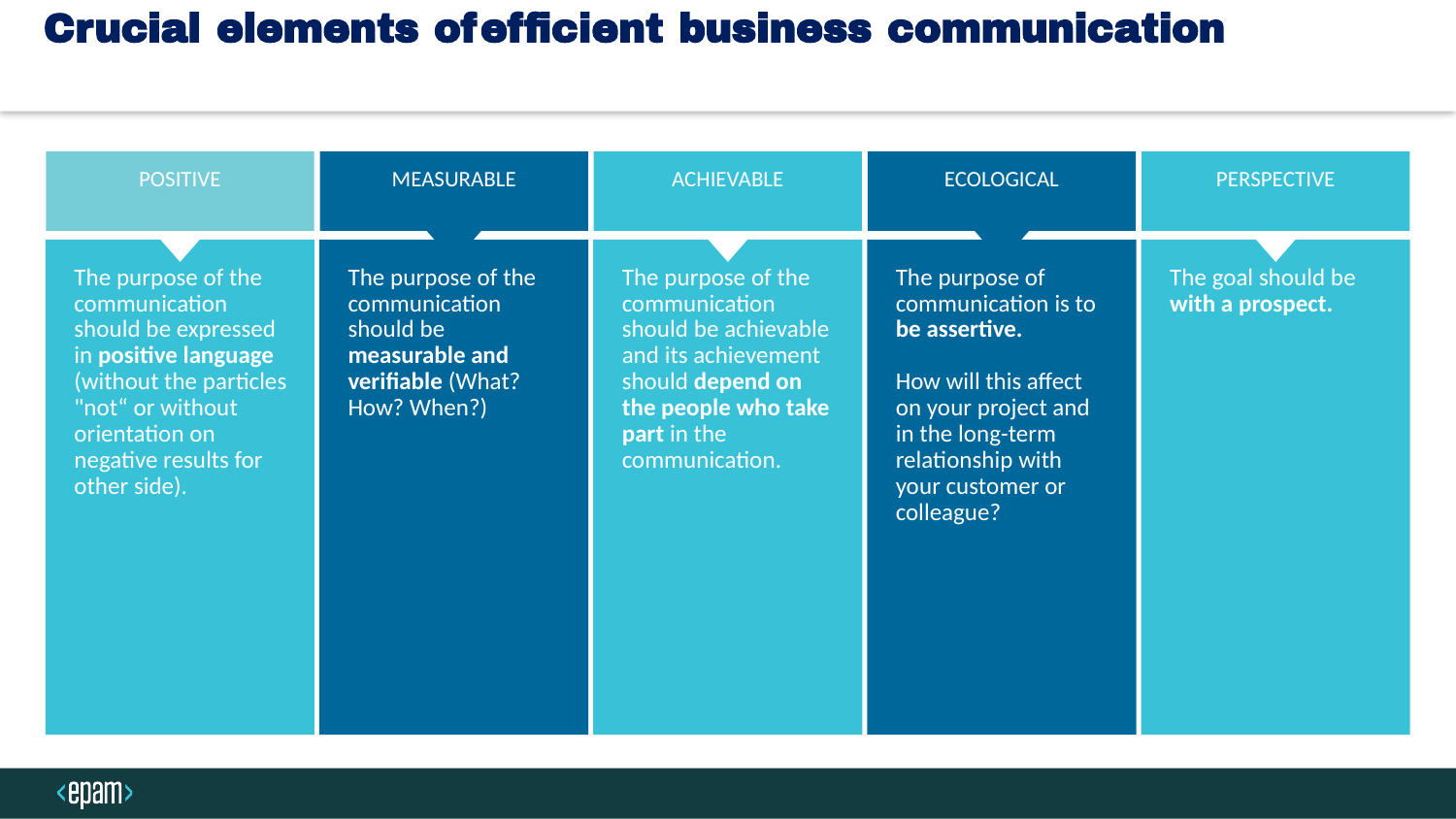

Crucial elements of	efficient business communication

POSITIVE

The purpose of the communication should be expressed in positive language (without the particles "not“ or without orientation on negative results for other side).
MEASURABLE

The purpose of the communication should be measurable and verifiable (What? How? When?)
ACHIEVABLE

The purpose of the communication should be achievable and its achievement should depend on the people who take part in the communication.
ECOLOGICAL

The purpose of communication is to be assertive.

How will this affect on your project and in the long-term relationship with your customer or colleague?
PERSPECTIVE

The goal should be with a prospect.